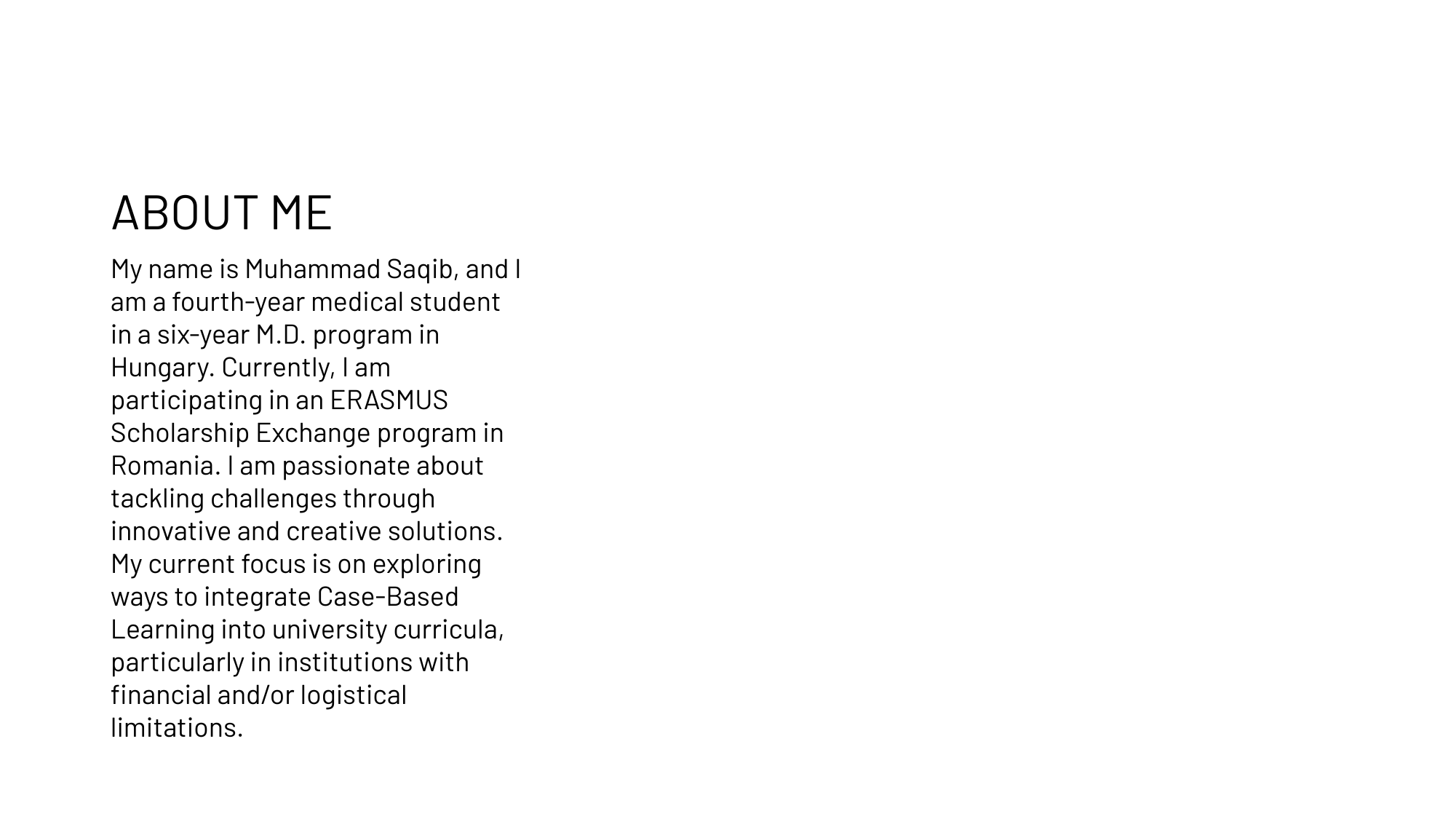

# ABOUT ME

My name is Muhammad Saqib, and I am a fourth-year medical student in a six-year M.D. program in Hungary. Currently, I am participating in an ERASMUS Scholarship Exchange program in Romania. I am passionate about tackling challenges through innovative and creative solutions. My current focus is on exploring ways to integrate Case-Based Learning into university curricula, particularly in institutions with financial and/or logistical limitations.